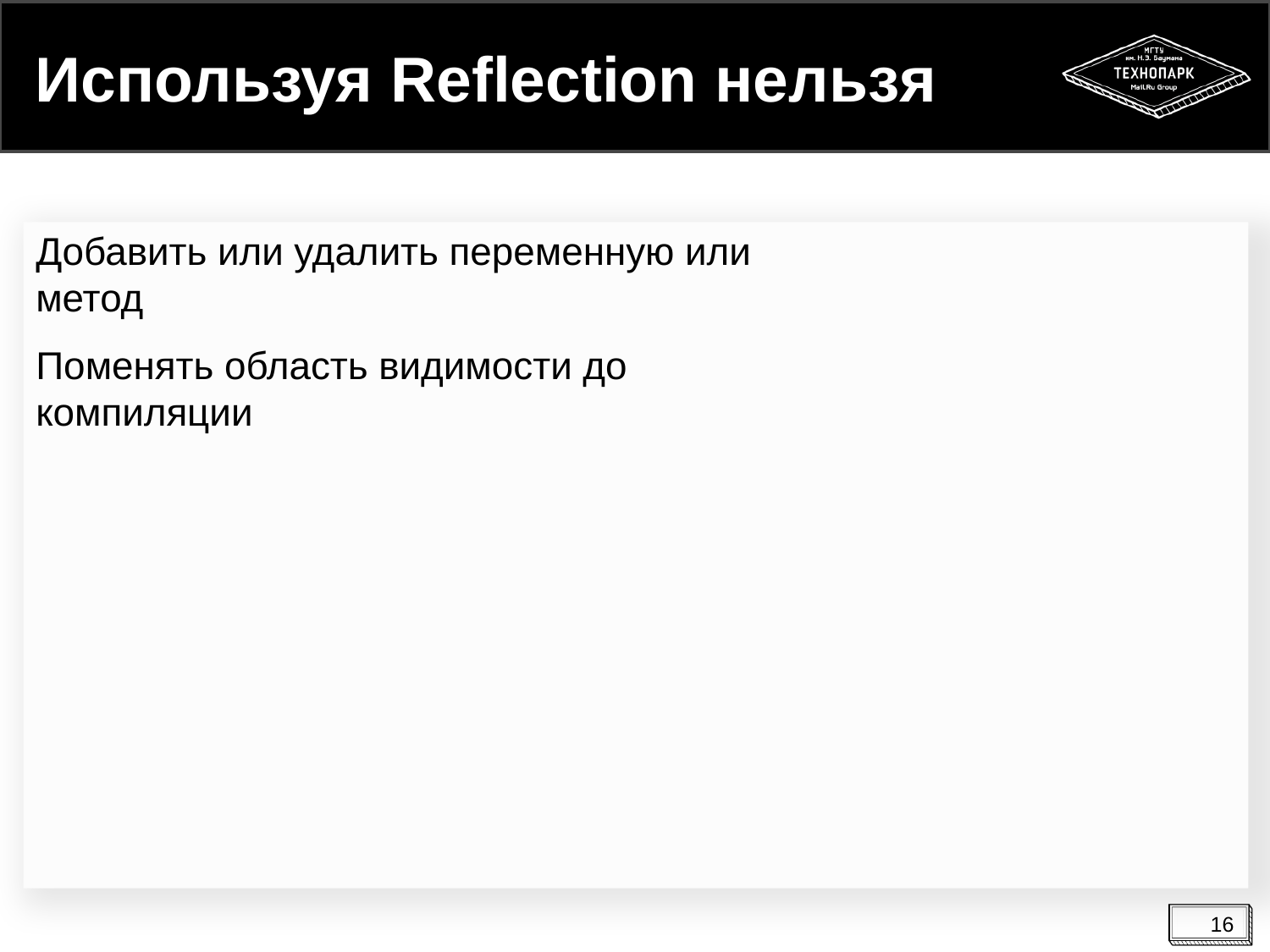

# Используя Reflection нельзя
Добавить или удалить переменную или метод
Поменять область видимости до компиляции

16